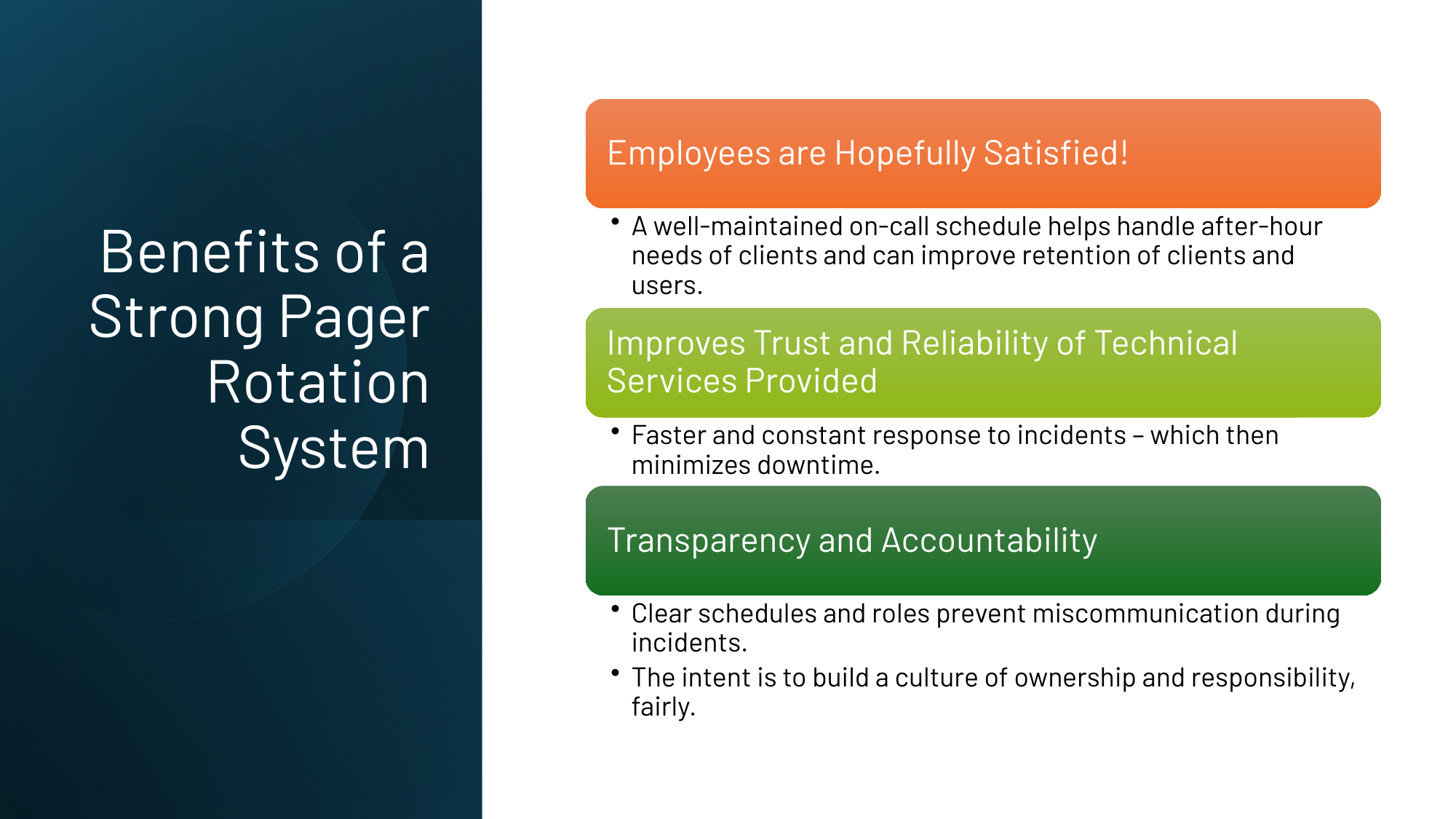

Employees are Hopefully Satisfied!
A well-maintained on-call schedule helps handle after-hour needs of clients and can improve retention of clients and users.
Improves Trust and Reliability of Technical Services Provided
Faster and constant response to incidents – which then minimizes downtime.
Transparency and Accountability
Clear schedules and roles prevent miscommunication during incidents.
The intent is to build a culture of ownership and responsibility, fairly.

# Benefits of a Strong Pager Rotation System